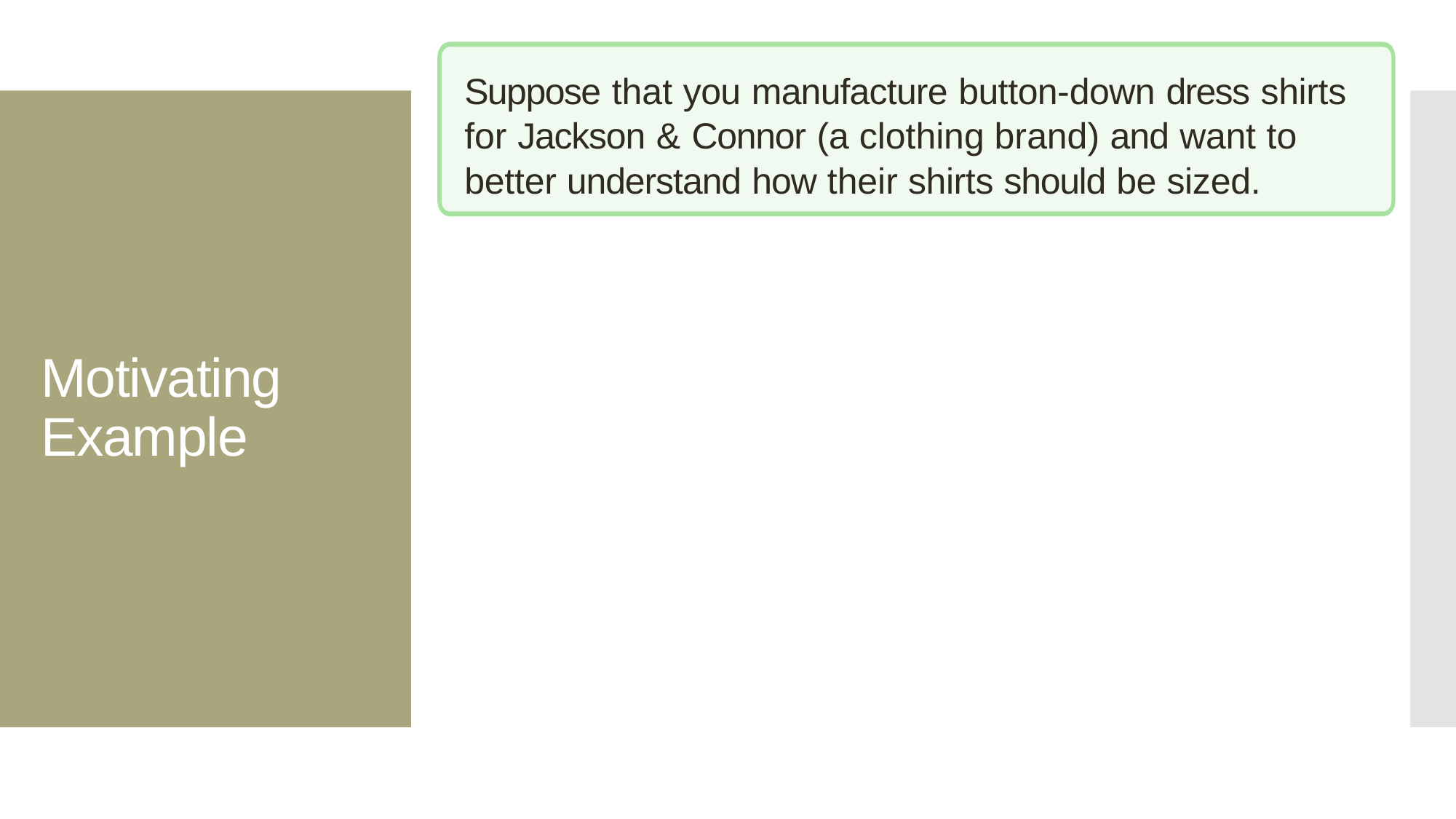

Suppose that you manufacture button-down dress shirts for Jackson & Connor (a clothing brand) and want to better understand how their shirts should be sized.
# Motivating Example